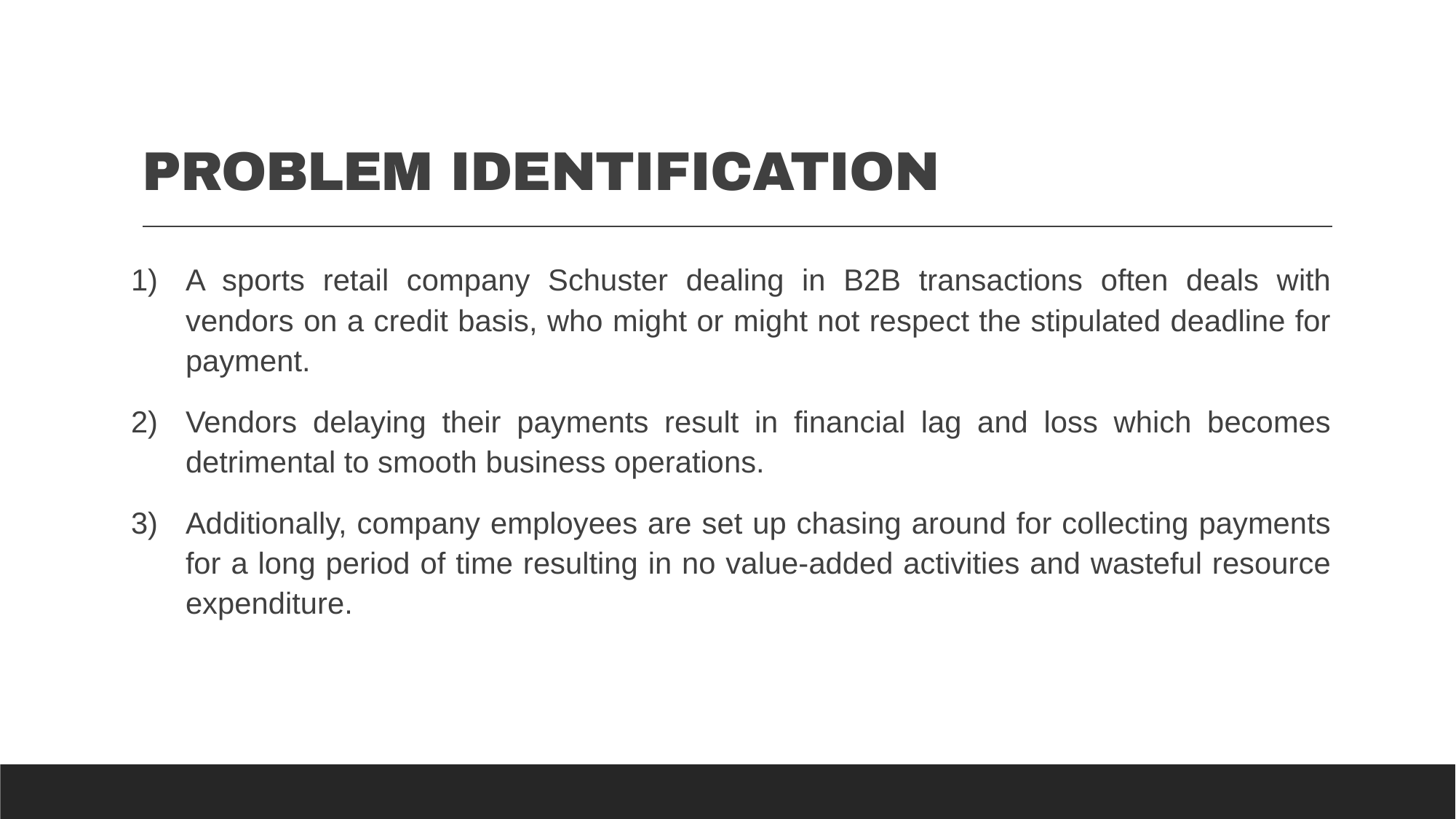

# PROBLEM IDENTIFICATION
A sports retail company Schuster dealing in B2B transactions often deals with vendors on a credit basis, who might or might not respect the stipulated deadline for payment.
Vendors delaying their payments result in financial lag and loss which becomes detrimental to smooth business operations.
Additionally, company employees are set up chasing around for collecting payments for a long period of time resulting in no value-added activities and wasteful resource expenditure.